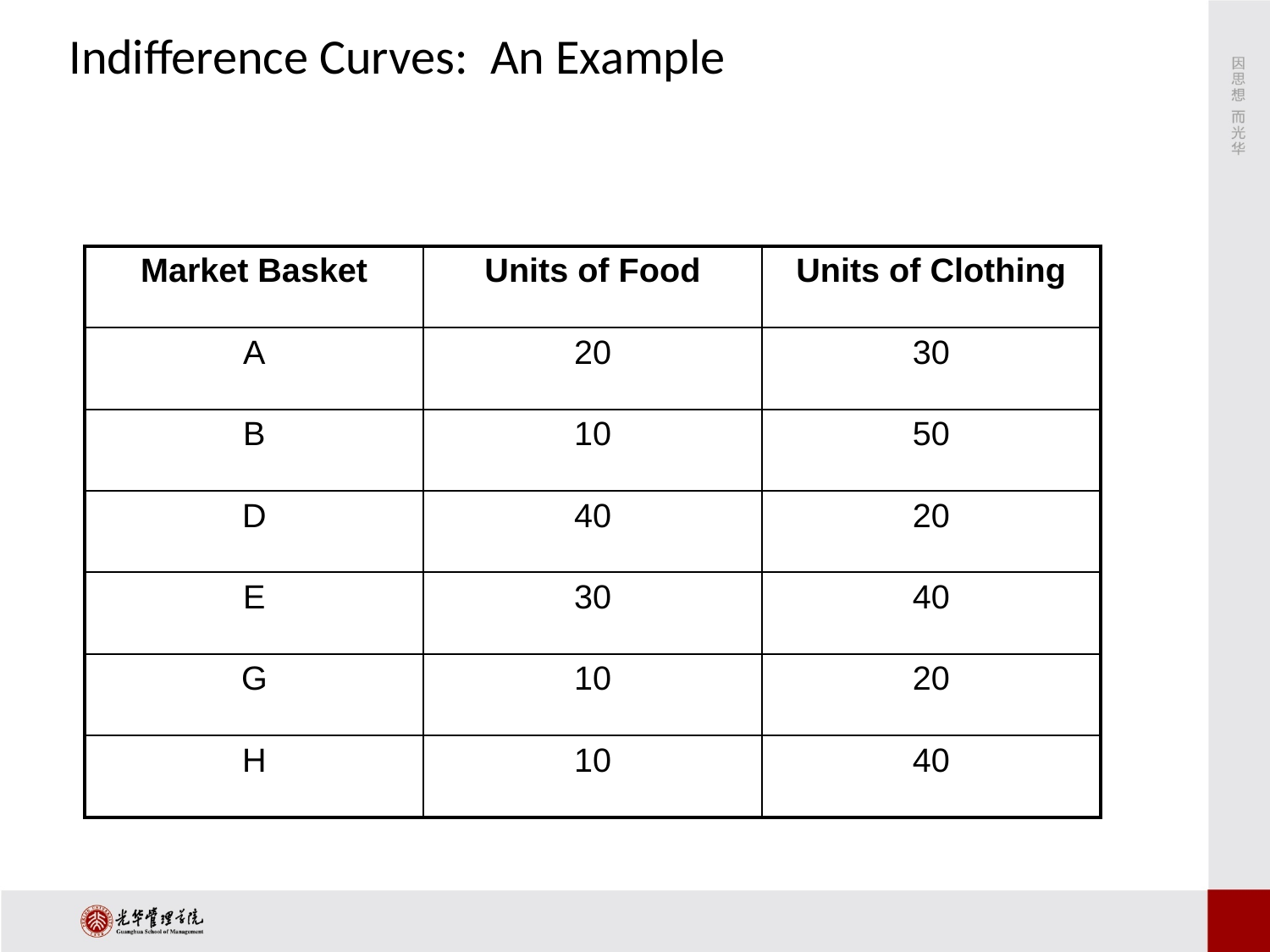

# Indifference Curves:  An Example
| Market Basket | Units of Food | Units of Clothing |
| --- | --- | --- |
| A | 20 | 30 |
| B | 10 | 50 |
| D | 40 | 20 |
| E | 30 | 40 |
| G | 10 | 20 |
| H | 10 | 40 |